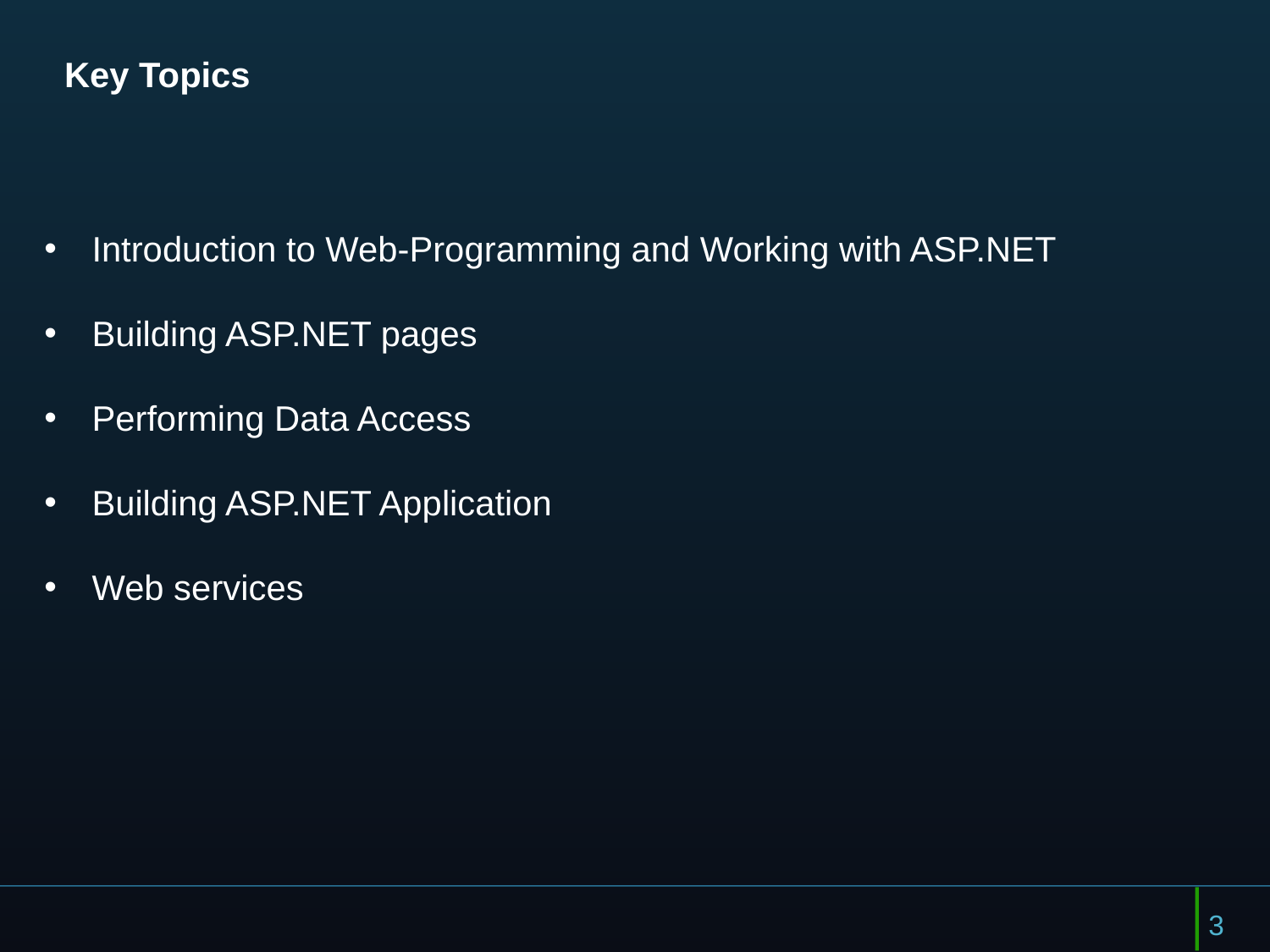

# Key Topics

Introduction to Web-Programming and Working with ASP.NET

Building ASP.NET pages

Performing Data Access

Building ASP.NET Application

Web services

3